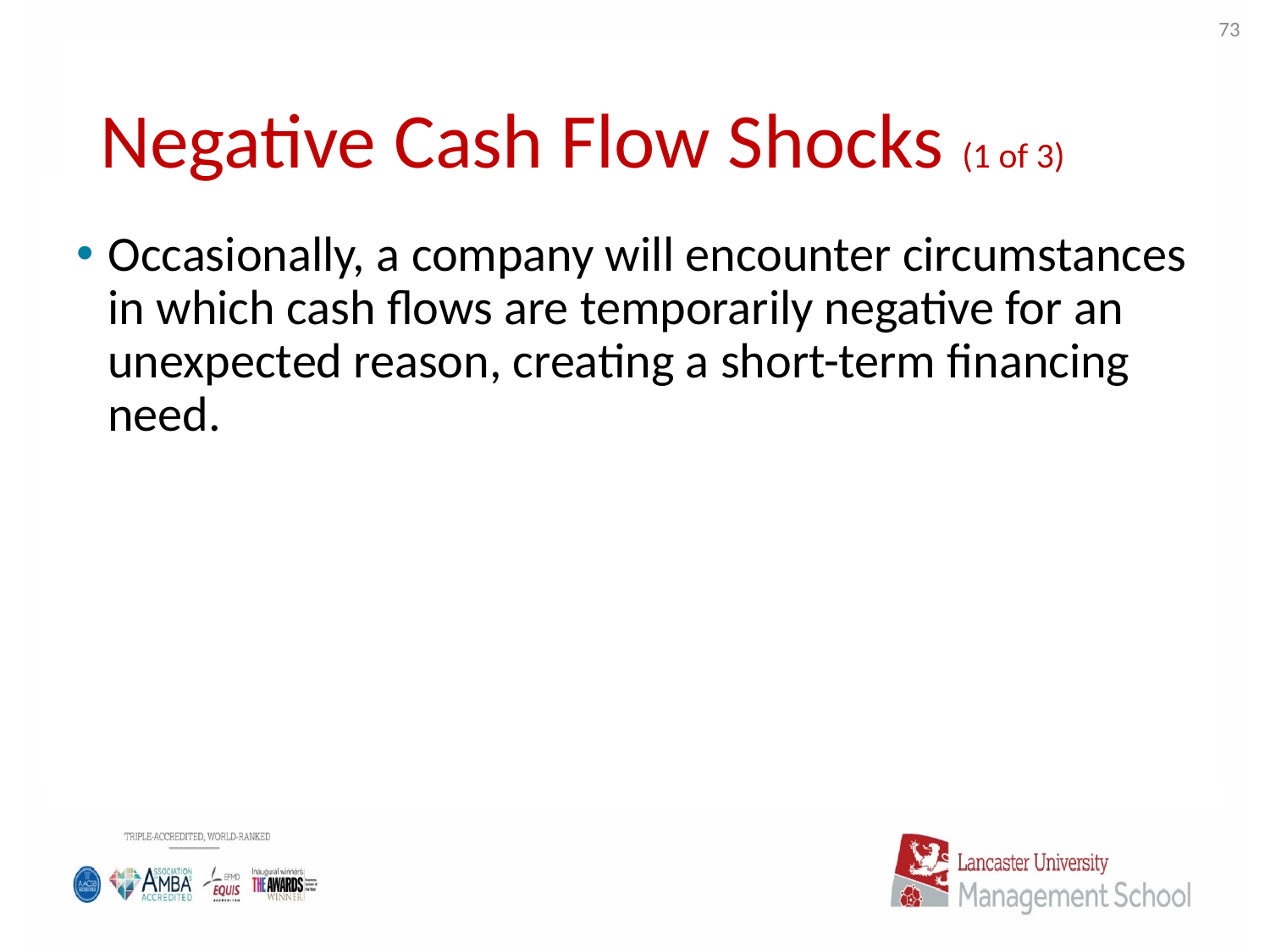

73
# Negative Cash Flow Shocks (1 of 3)
Occasionally, a company will encounter circumstances in which cash flows are temporarily negative for an unexpected reason, creating a short-term financing need.